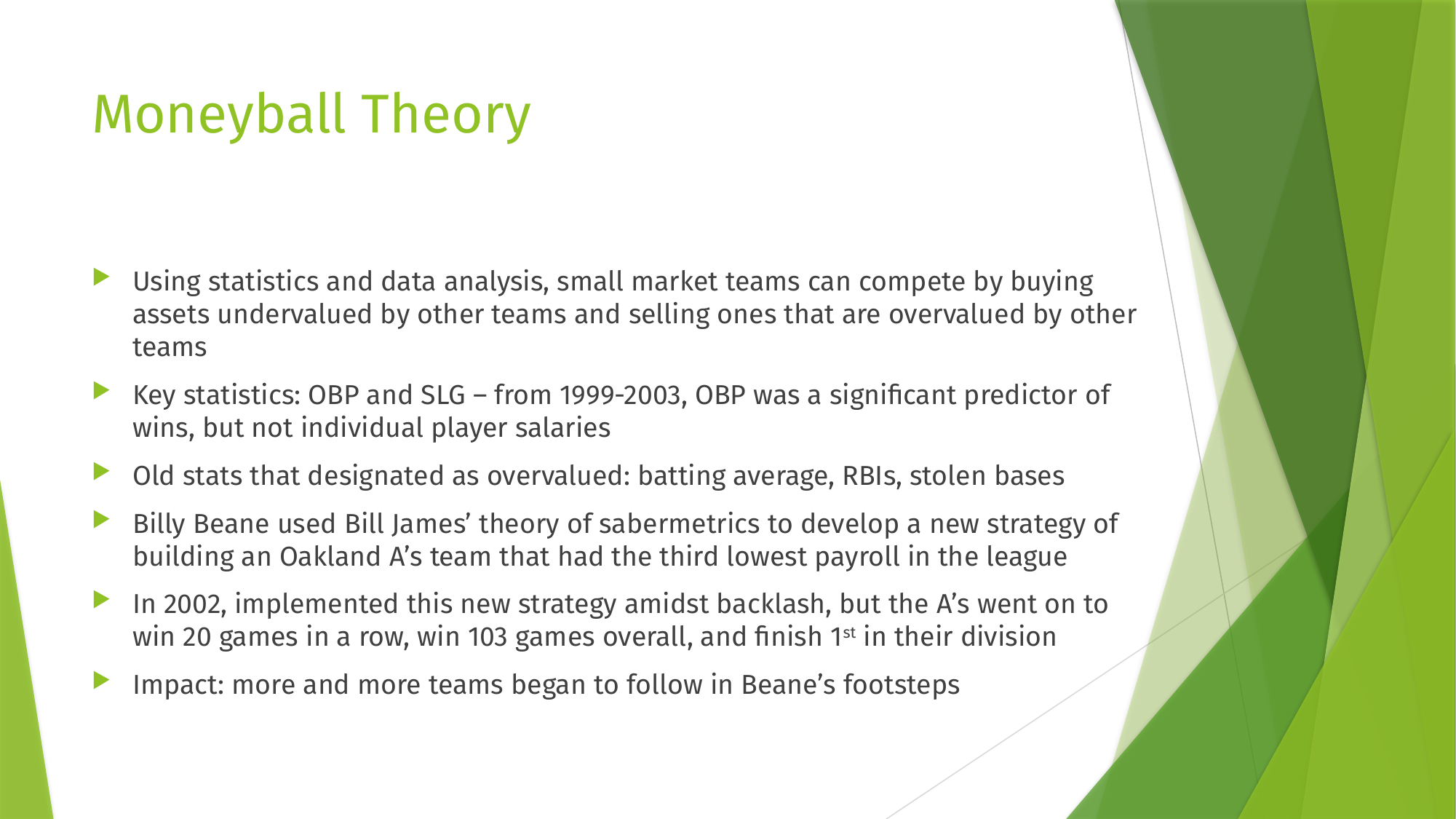

# Moneyball Theory
Using statistics and data analysis, small market teams can compete by buying assets undervalued by other teams and selling ones that are overvalued by other teams
Key statistics: OBP and SLG – from 1999-2003, OBP was a significant predictor of wins, but not individual player salaries
Old stats that designated as overvalued: batting average, RBIs, stolen bases
Billy Beane used Bill James’ theory of sabermetrics to develop a new strategy of building an Oakland A’s team that had the third lowest payroll in the league
In 2002, implemented this new strategy amidst backlash, but the A’s went on to win 20 games in a row, win 103 games overall, and finish 1st in their division
Impact: more and more teams began to follow in Beane’s footsteps